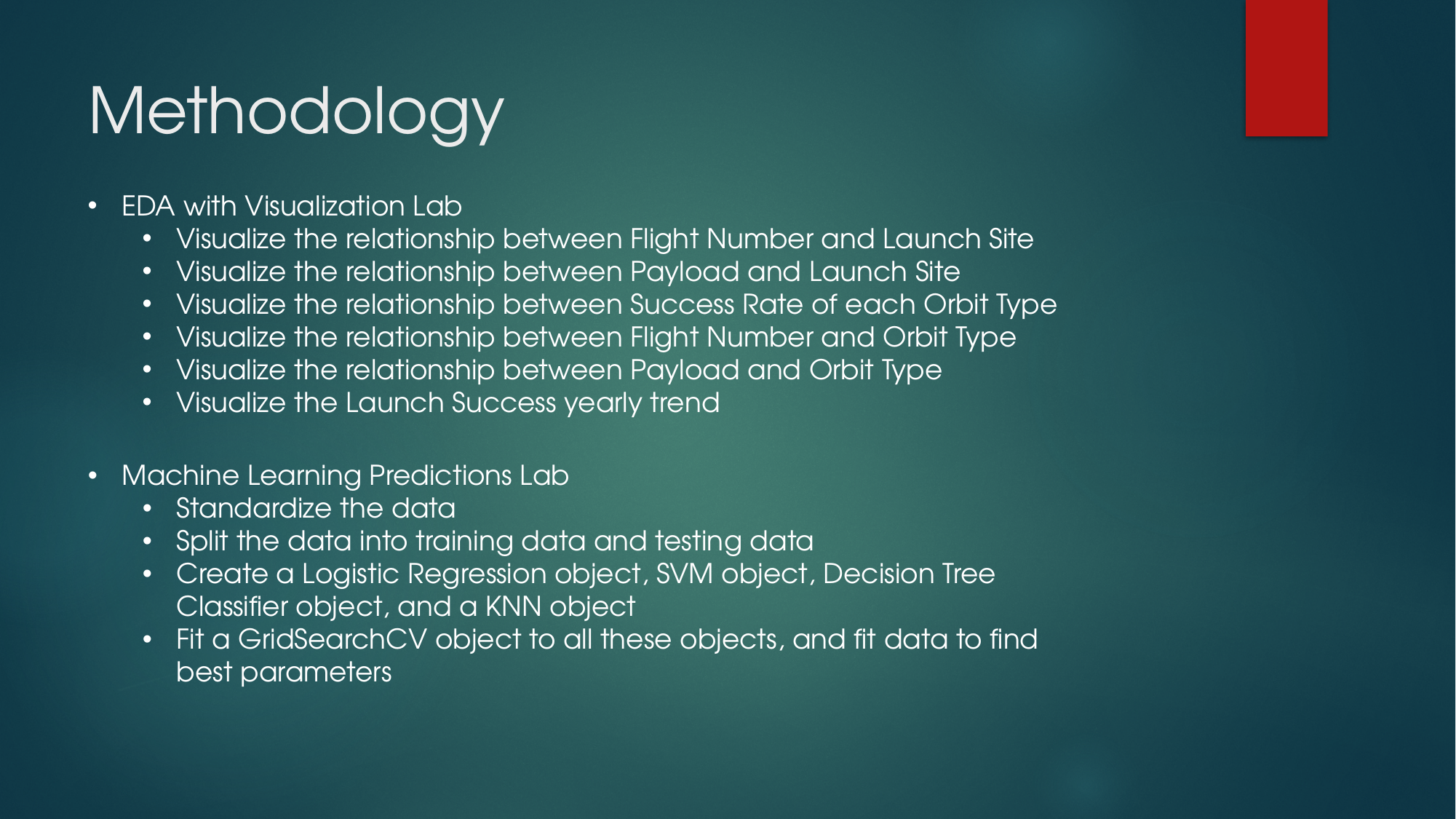

# Methodology
EDA with Visualization Lab
Visualize the relationship between Flight Number and Launch Site
Visualize the relationship between Payload and Launch Site
Visualize the relationship between Success Rate of each Orbit Type
Visualize the relationship between Flight Number and Orbit Type
Visualize the relationship between Payload and Orbit Type
Visualize the Launch Success yearly trend
Machine Learning Predictions Lab
Standardize the data
Split the data into training data and testing data
Create a Logistic Regression object, SVM object, Decision Tree Classifier object, and a KNN object
Fit a GridSearchCV object to all these objects, and fit data to find best parameters